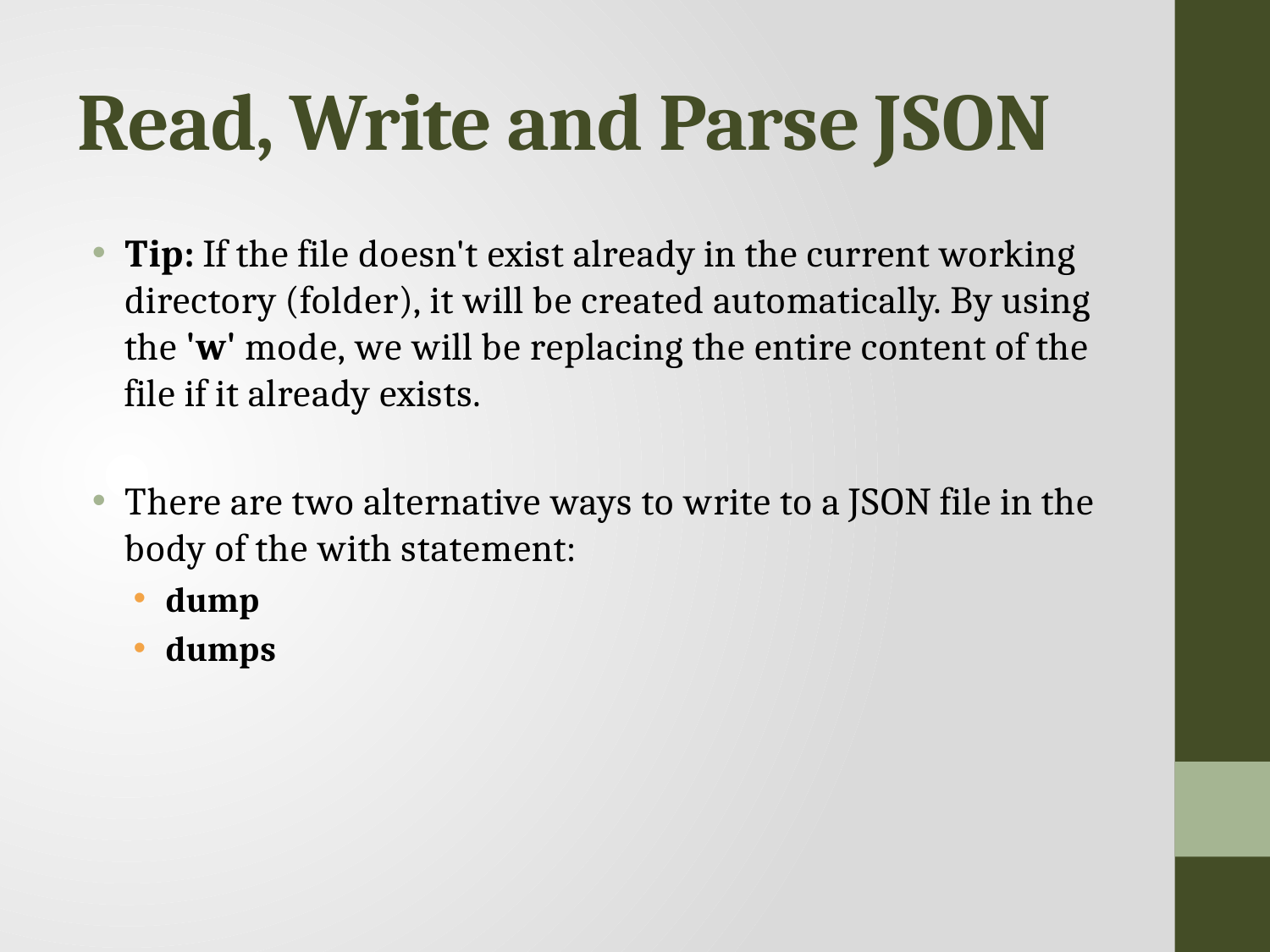

# Read, Write and Parse JSON
Tip: If the file doesn't exist already in the current working directory (folder), it will be created automatically. By using the 'w' mode, we will be replacing the entire content of the file if it already exists.

There are two alternative ways to write to a JSON file in the body of the with statement:
dump
dumps